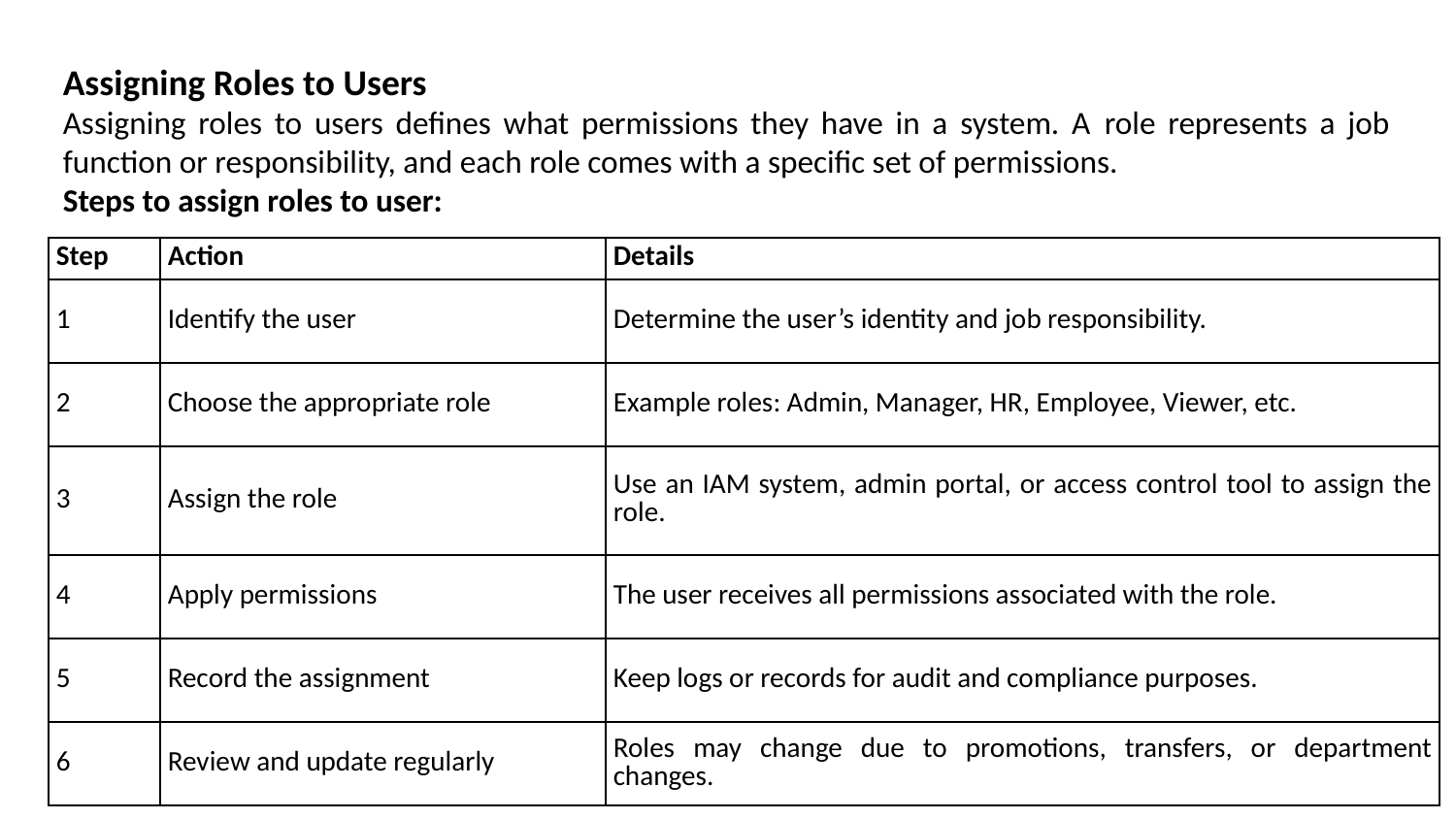

Assigning Roles to Users
Assigning roles to users defines what permissions they have in a system. A role represents a job function or responsibility, and each role comes with a specific set of permissions.
Steps to assign roles to user:
| Step | Action | Details |
| --- | --- | --- |
| 1 | Identify the user | Determine the user’s identity and job responsibility. |
| 2 | Choose the appropriate role | Example roles: Admin, Manager, HR, Employee, Viewer, etc. |
| 3 | Assign the role | Use an IAM system, admin portal, or access control tool to assign the role. |
| 4 | Apply permissions | The user receives all permissions associated with the role. |
| 5 | Record the assignment | Keep logs or records for audit and compliance purposes. |
| 6 | Review and update regularly | Roles may change due to promotions, transfers, or department changes. |